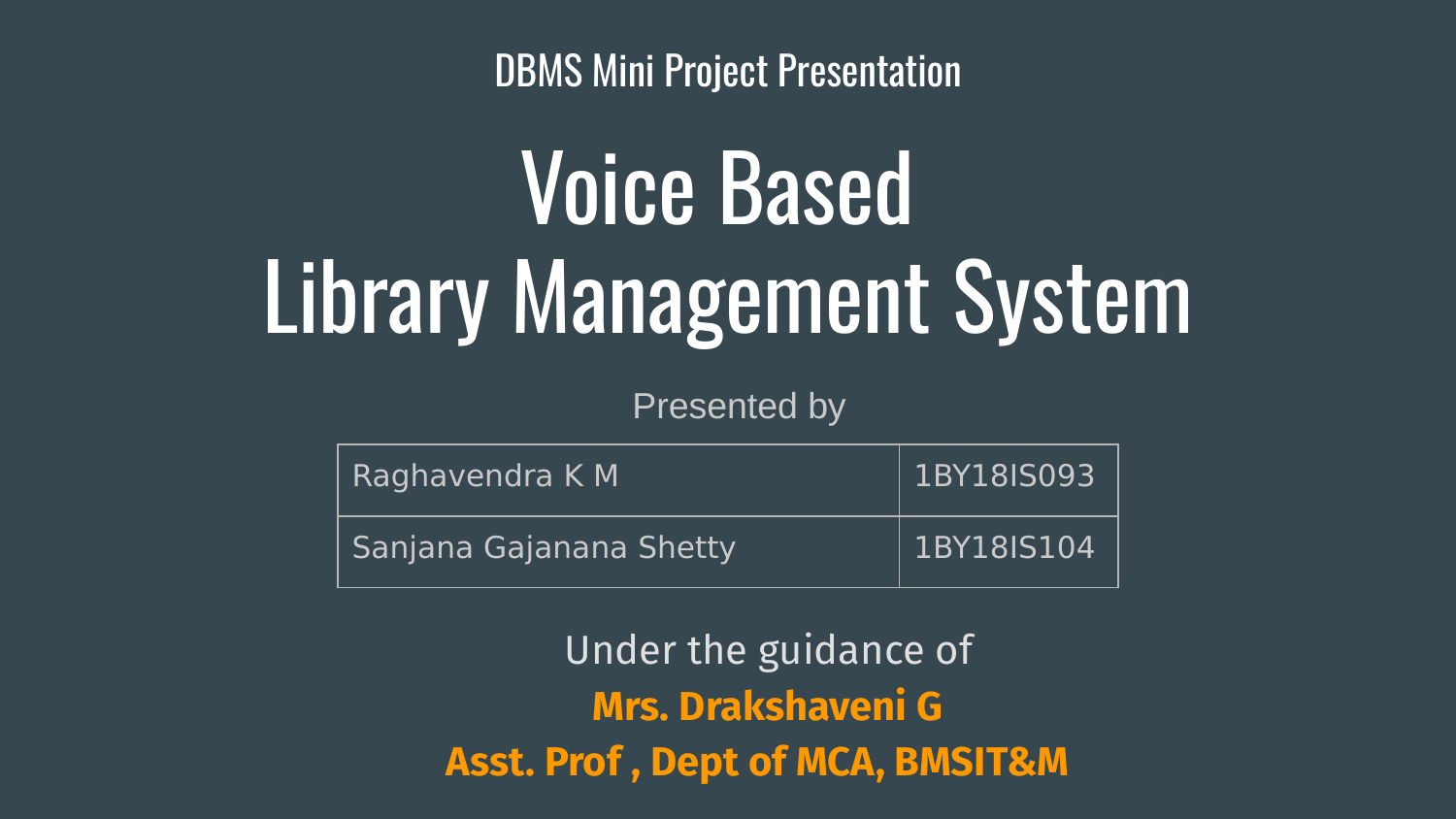

DBMS Mini Project Presentation
Voice Based
Library Management System
Presented by
| Raghavendra K M | 1BY18IS093 |
| --- | --- |
| Sanjana Gajanana Shetty | 1BY18IS104 |
  Under the guidance of
  Mrs. Drakshaveni G
Asst. Prof , Dept of MCA, BMSIT&M